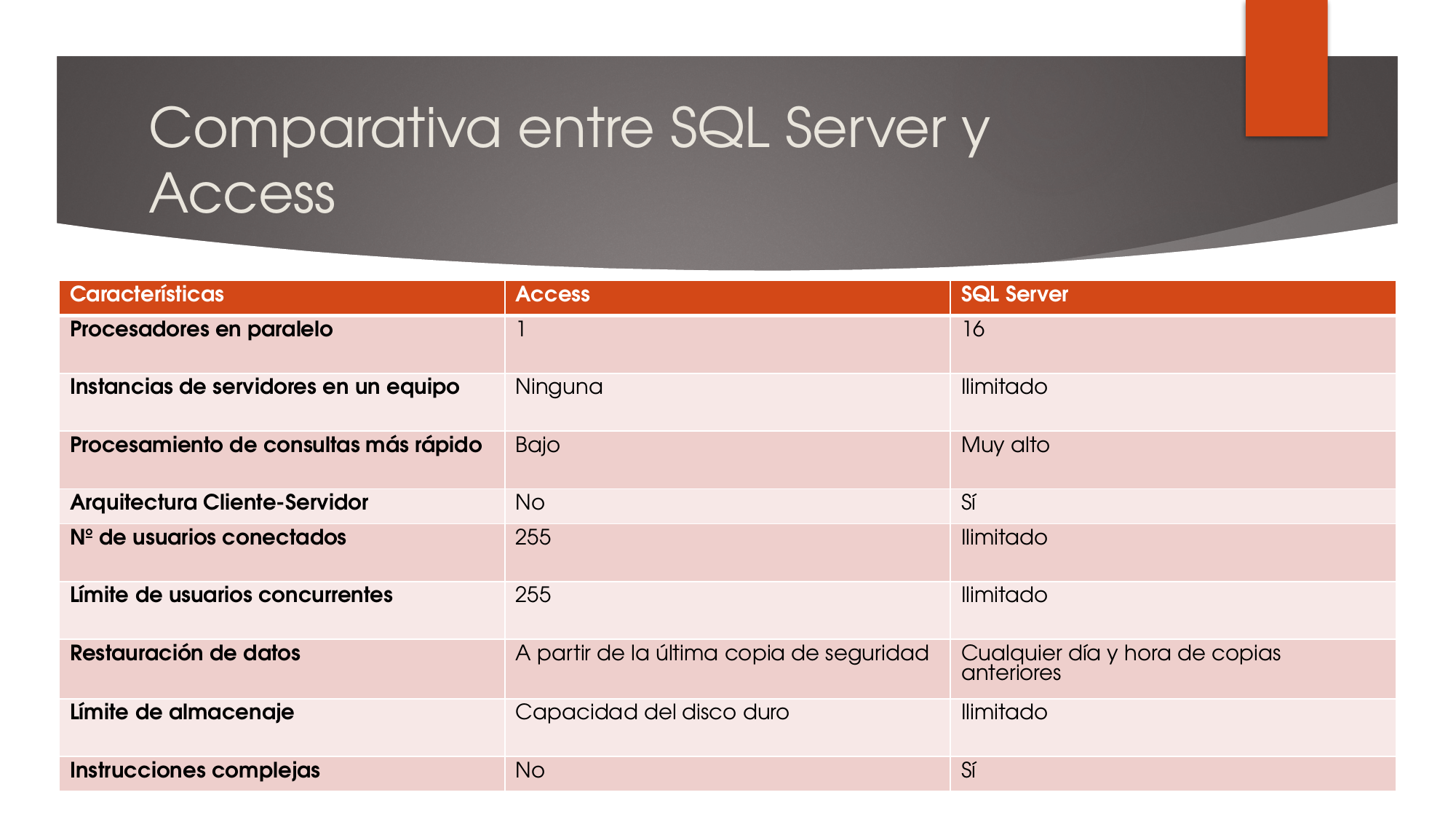

# Comparativa entre SQL Server y Access
| Características | Access | SQL Server |
| --- | --- | --- |
| Procesadores en paralelo | 1 | 16 |
| Instancias de servidores en un equipo | Ninguna | Ilimitado |
| Procesamiento de consultas más rápido | Bajo | Muy alto |
| Arquitectura Cliente-Servidor | No | Sí |
| Nº de usuarios conectados | 255 | Ilimitado |
| Límite de usuarios concurrentes | 255 | Ilimitado |
| Restauración de datos | A partir de la última copia de seguridad | Cualquier día y hora de copias anteriores |
| Límite de almacenaje | Capacidad del disco duro | Ilimitado |
| Instrucciones complejas | No | Sí |